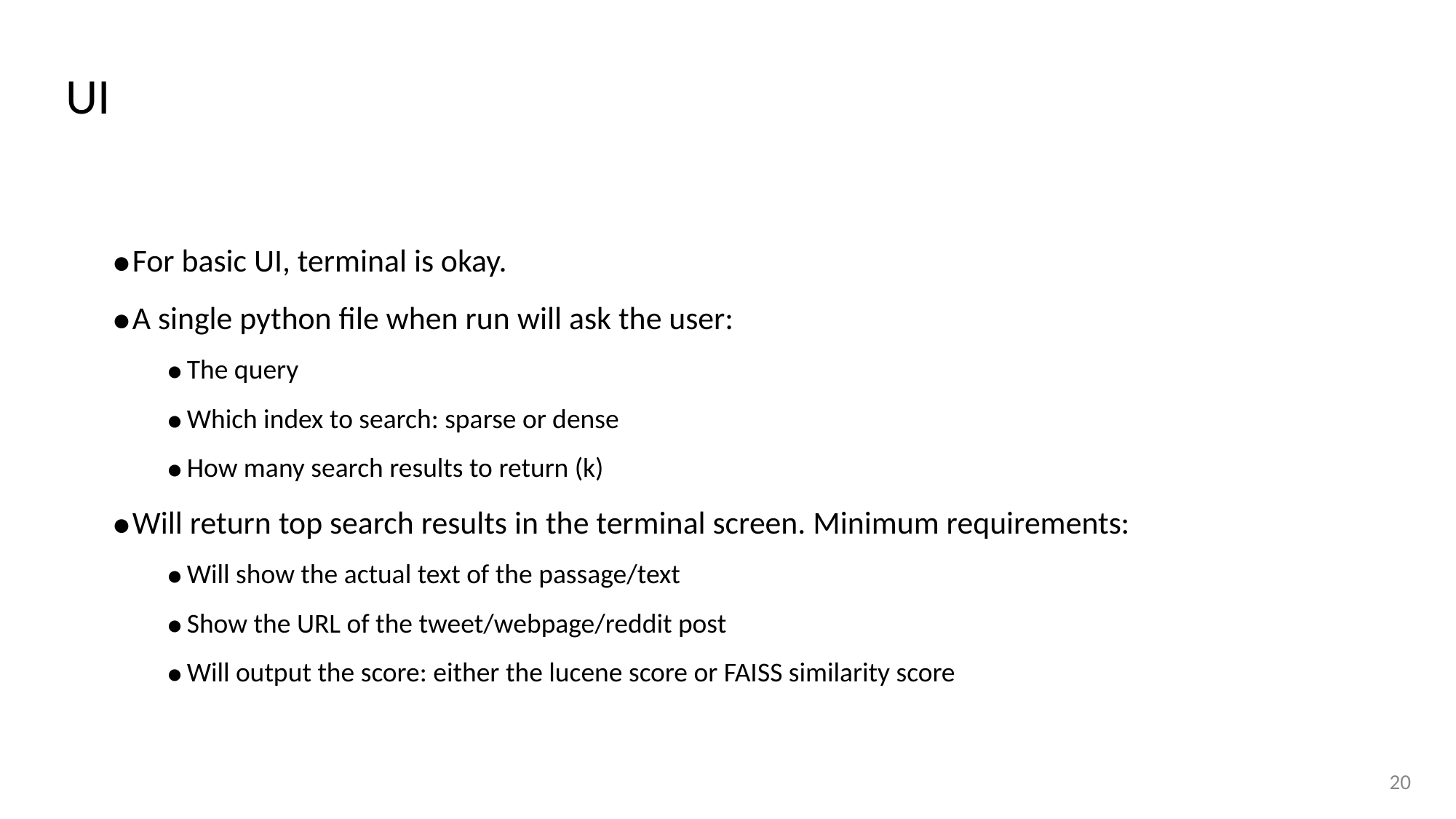

# UI
For basic UI, terminal is okay.
A single python file when run will ask the user:
The query
Which index to search: sparse or dense
How many search results to return (k)
Will return top search results in the terminal screen. Minimum requirements:
Will show the actual text of the passage/text
Show the URL of the tweet/webpage/reddit post
Will output the score: either the lucene score or FAISS similarity score

20